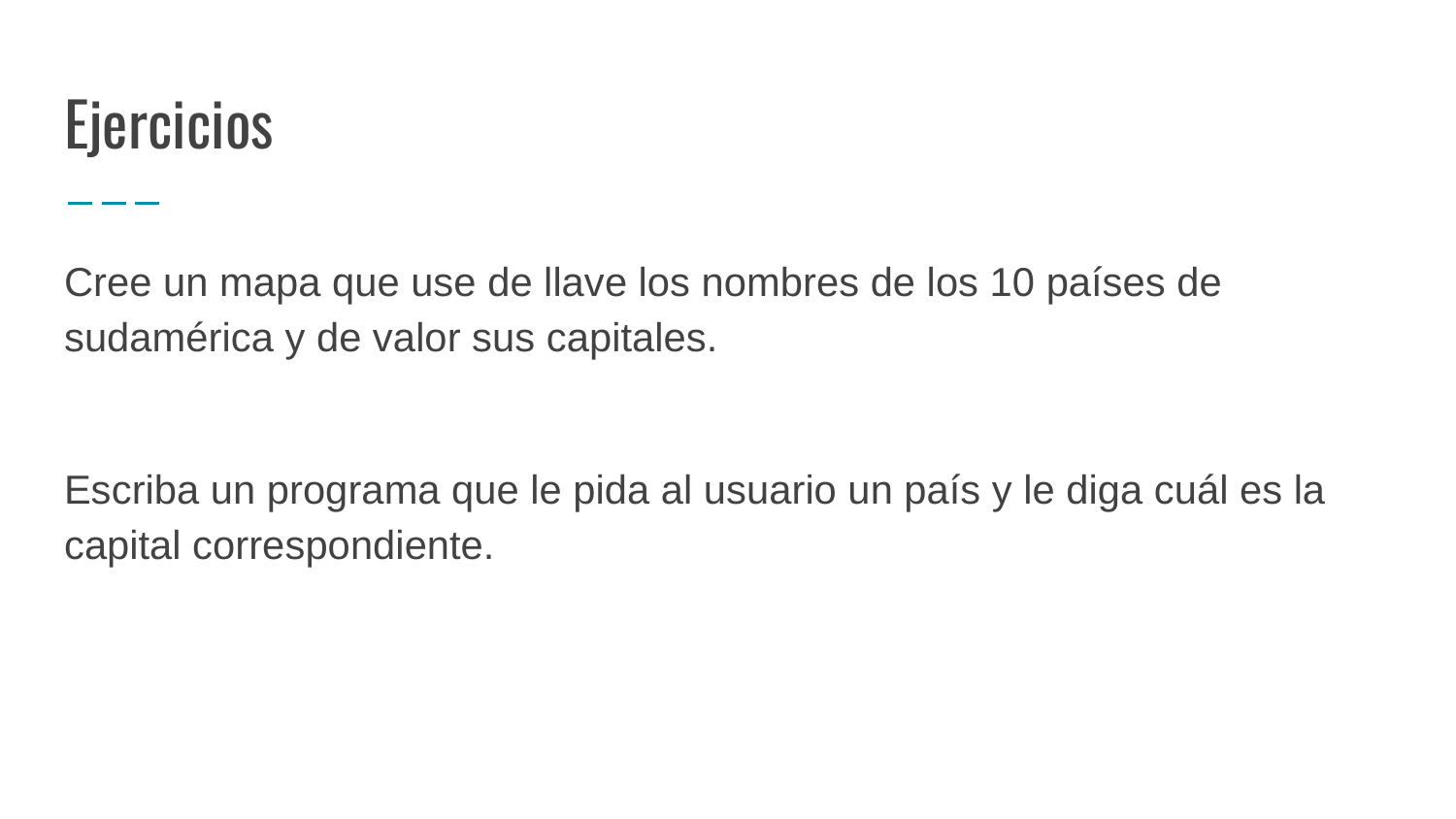

# Ejercicios
Cree un mapa que use de llave los nombres de los 10 países de sudamérica y de valor sus capitales.

Escriba un programa que le pida al usuario un país y le diga cuál es la capital correspondiente.